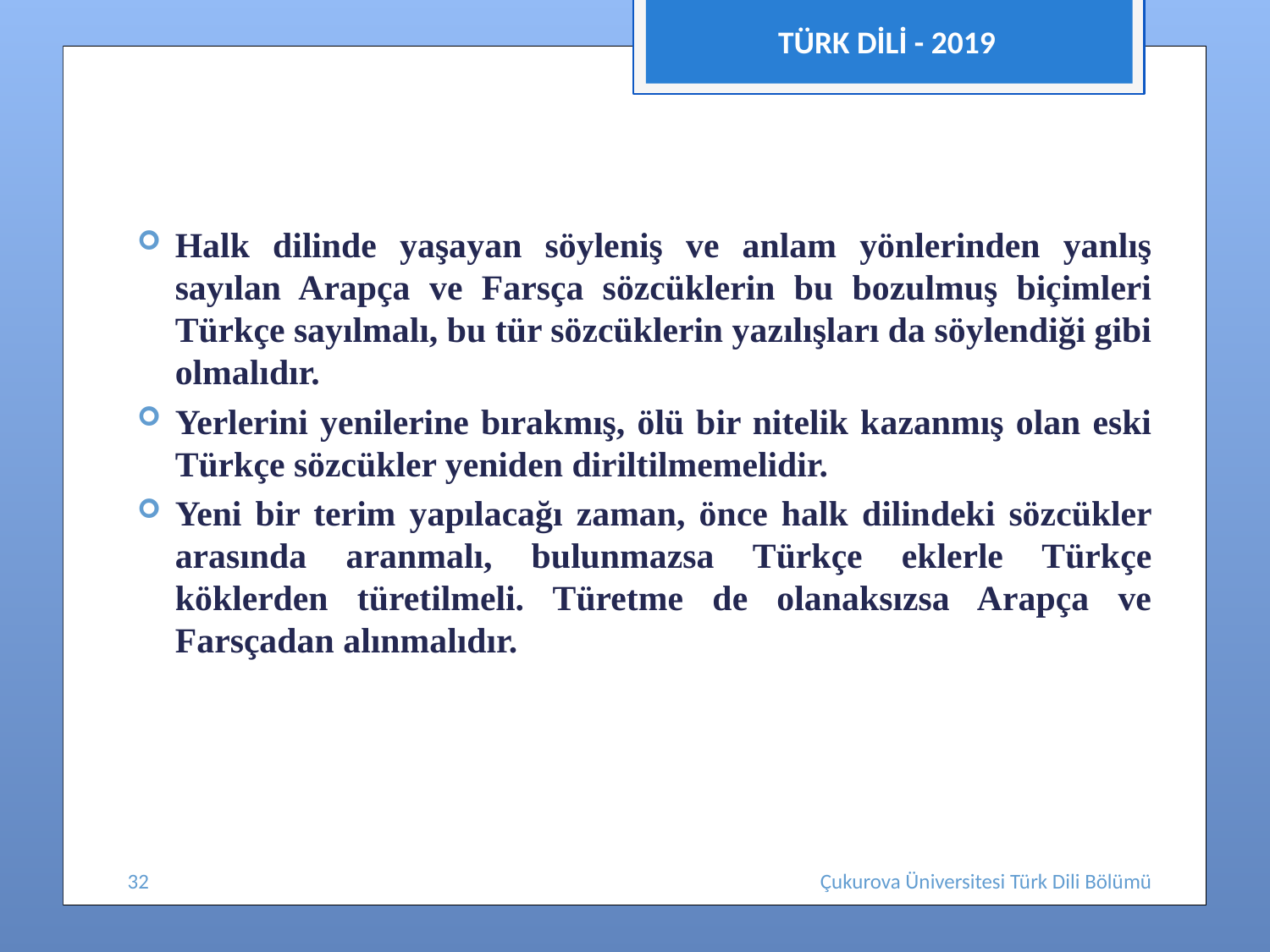

TÜRK DİLİ - 2019
#
Halk dilinde yaşayan söyleniş ve anlam yönlerinden yanlış sayılan Arapça ve Farsça sözcüklerin bu bozulmuş biçimleri Türkçe sayılmalı, bu tür sözcüklerin yazılışları da söylendiği gibi olmalıdır.
Yerlerini yenilerine bırakmış, ölü bir nitelik kazanmış olan eski Türkçe sözcükler yeniden diriltilmemelidir.
Yeni bir terim yapılacağı zaman, önce halk dilindeki sözcükler arasında aranmalı, bulunmazsa Türkçe eklerle Türkçe köklerden türetilmeli. Türetme de olanaksızsa Arapça ve Farsçadan alınmalıdır.

32
Çukurova Üniversitesi Türk Dili Bölümü